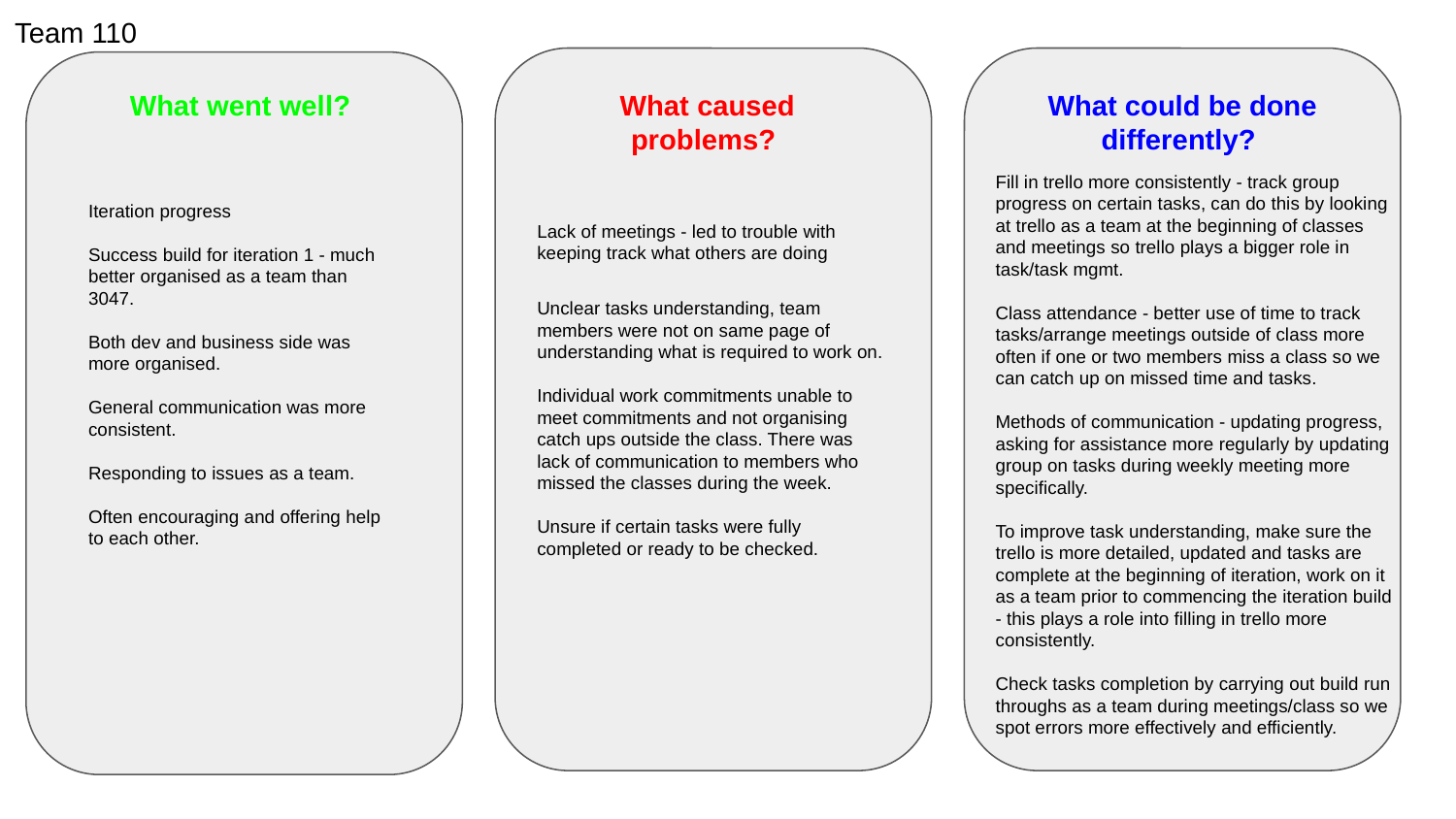

Team 110

What went well?
What caused problems?
What could be done differently?
Fill in trello more consistently - track group progress on certain tasks, can do this by looking at trello as a team at the beginning of classes and meetings so trello plays a bigger role in task/task mgmt.

Class attendance - better use of time to track tasks/arrange meetings outside of class more often if one or two members miss a class so we can catch up on missed time and tasks.

Methods of communication - updating progress, asking for assistance more regularly by updating group on tasks during weekly meeting more specifically.

To improve task understanding, make sure the trello is more detailed, updated and tasks are complete at the beginning of iteration, work on it as a team prior to commencing the iteration build - this plays a role into filling in trello more consistently.

Check tasks completion by carrying out build run throughs as a team during meetings/class so we spot errors more effectively and efficiently.

Iteration progress

Success build for iteration 1 - much better organised as a team than 3047.

Both dev and business side was more organised.

General communication was more consistent.

Responding to issues as a team.

Often encouraging and offering help to each other.

Lack of meetings - led to trouble with keeping track what others are doing

Unclear tasks understanding, team members were not on same page of understanding what is required to work on.

Individual work commitments unable to meet commitments and not organising catch ups outside the class. There was lack of communication to members who missed the classes during the week.

Unsure if certain tasks were fully completed or ready to be checked.